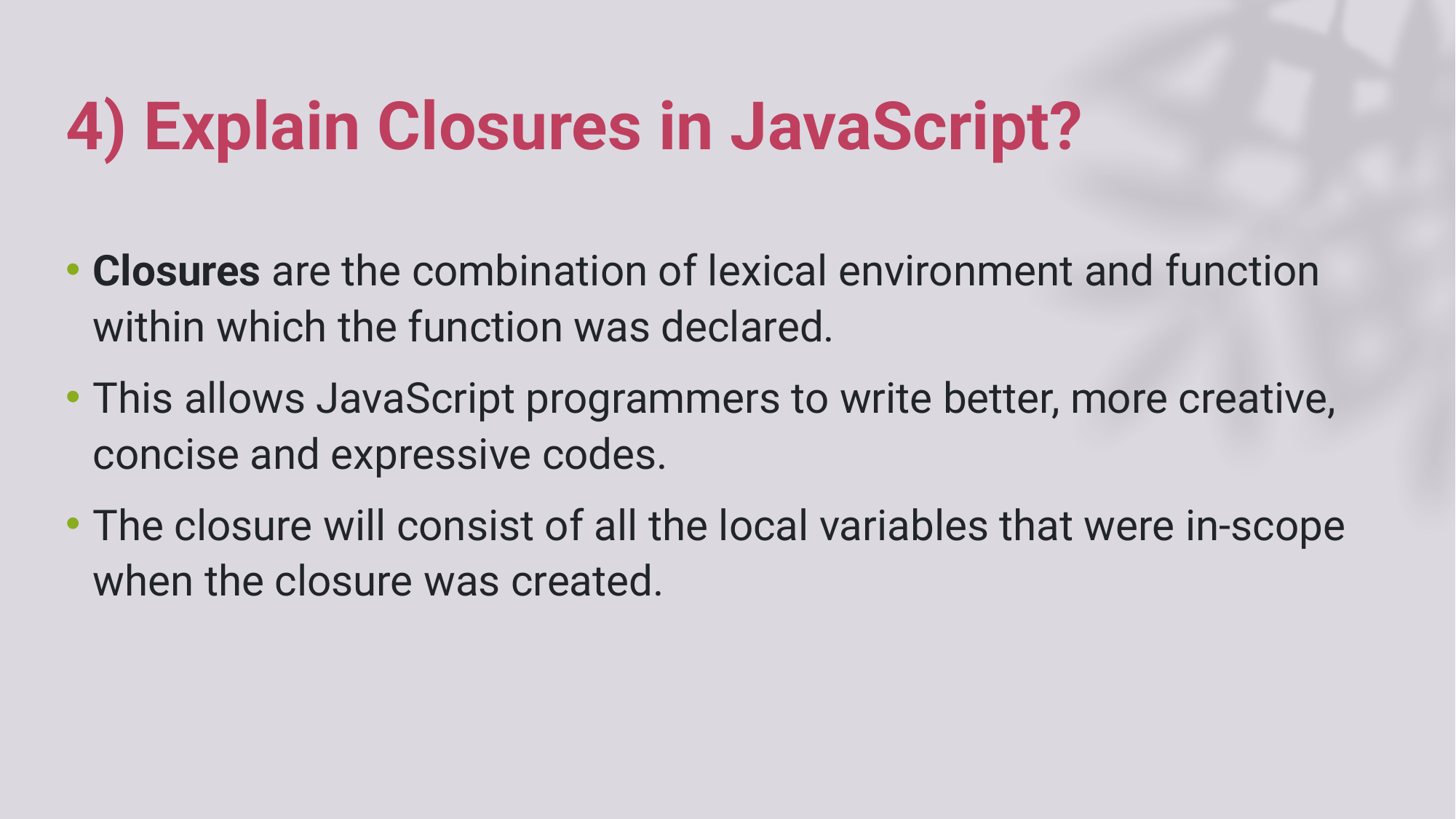

# 4) Explain Closures in JavaScript?
Closures are the combination of lexical environment and function within which the function was declared.
This allows JavaScript programmers to write better, more creative, concise and expressive codes.
The closure will consist of all the local variables that were in-scope when the closure was created.